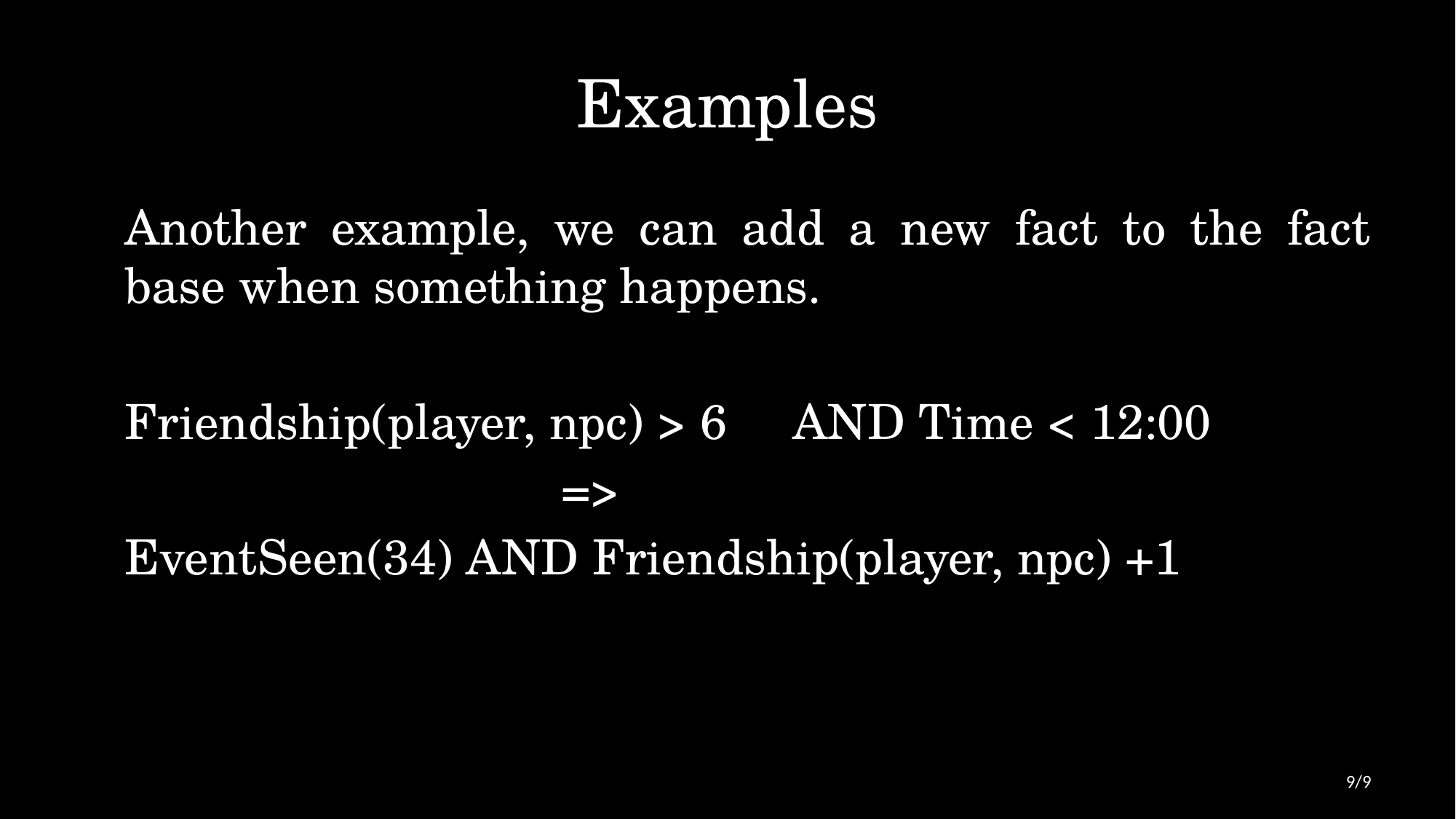

# Examples
	Another example, we can add a new fact to the fact base when something happens.

	Friendship(player, npc) > 6	 AND Time < 12:00
					=>
	EventSeen(34) AND Friendship(player, npc) +1
9/9